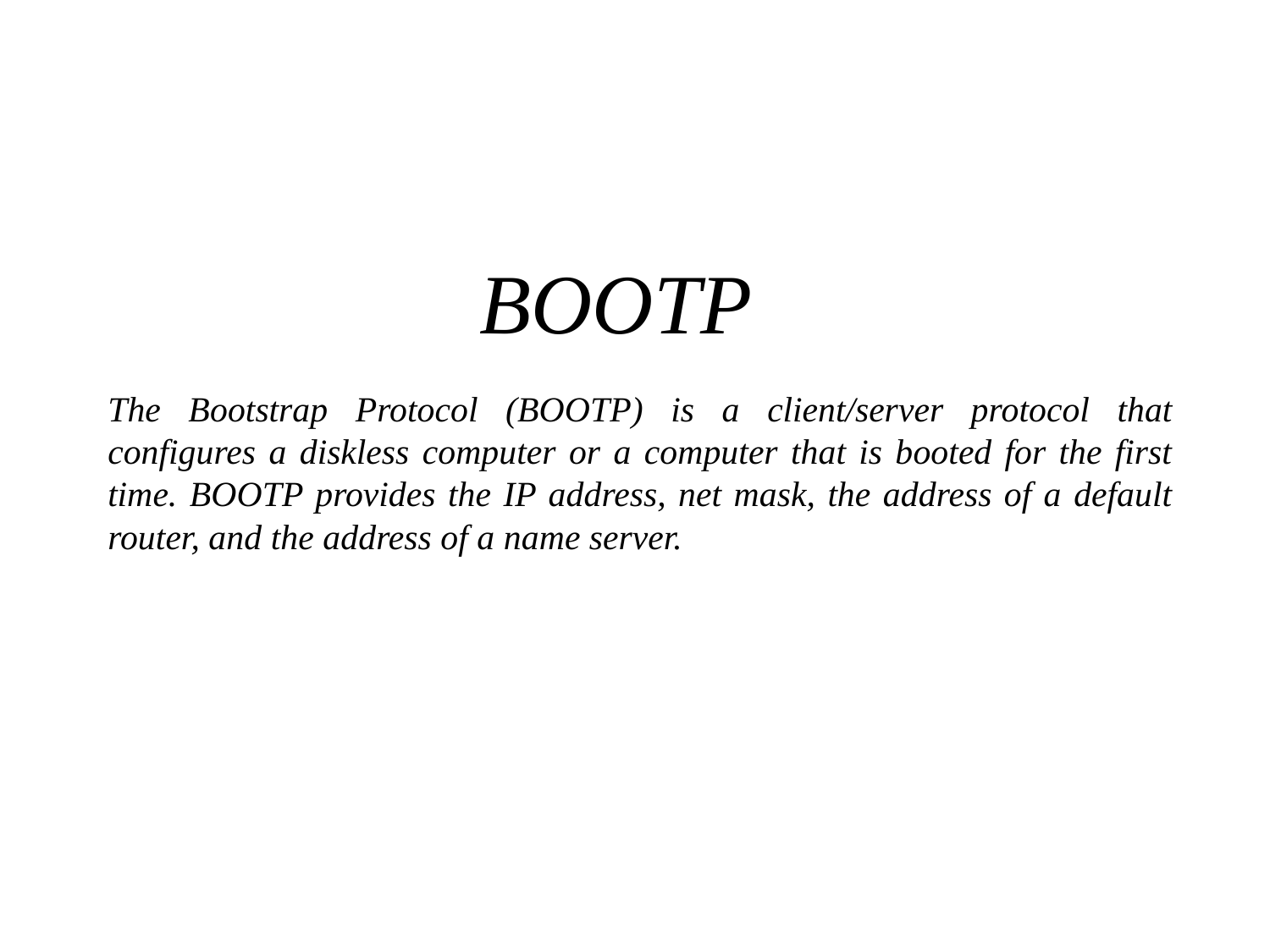

BOOTP
The Bootstrap Protocol (BOOTP) is a client/server protocol that configures a diskless computer or a computer that is booted for the first time. BOOTP provides the IP address, net mask, the address of a default router, and the address of a name server.